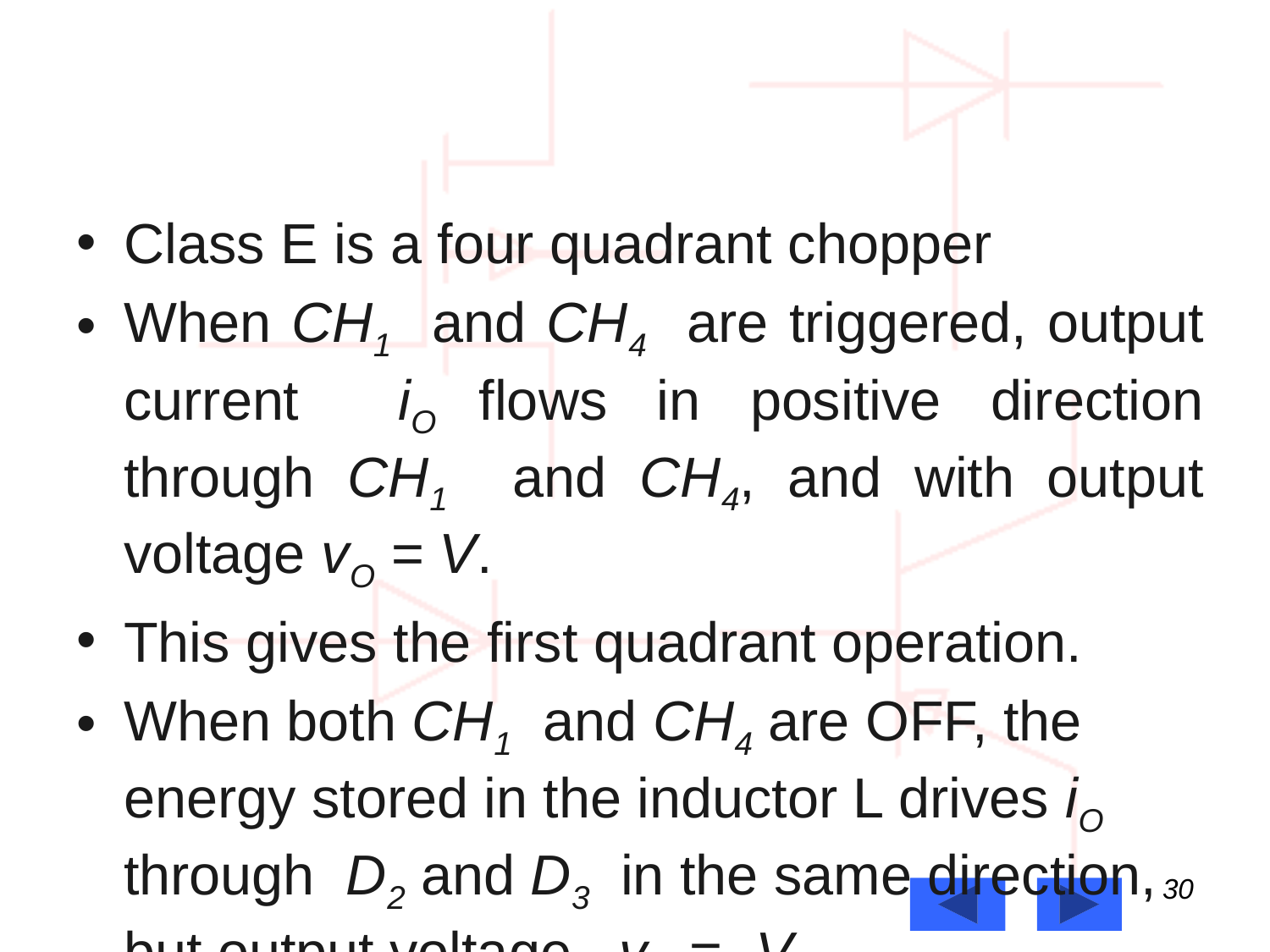

Class E is a four quadrant chopper
When CH1  and CH4  are triggered, output current  iO flows in positive direction through CH1  and CH4, and with output voltage vO = V.
This gives the first quadrant operation.
When both CH1  and CH4 are OFF, the energy stored in the inductor L drives iO through  D2 and D3  in the same direction, but output voltage   vO = -V.
30